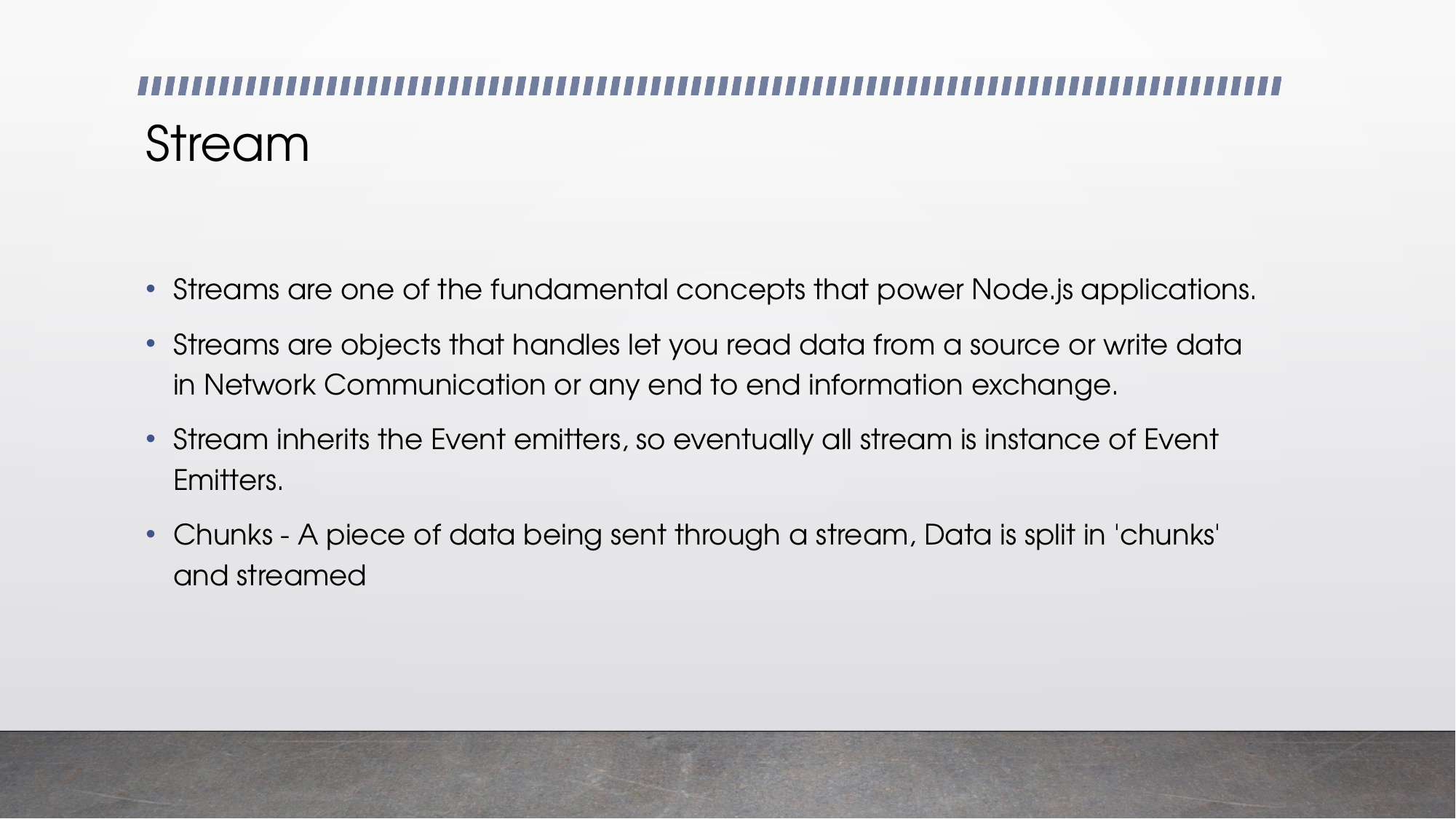

# Stream
Streams are one of the fundamental concepts that power Node.js applications.
Streams are objects that handles let you read data from a source or write data in Network Communication or any end to end information exchange.
Stream inherits the Event emitters, so eventually all stream is instance of Event Emitters.
Chunks - A piece of data being sent through a stream, Data is split in 'chunks' and streamed